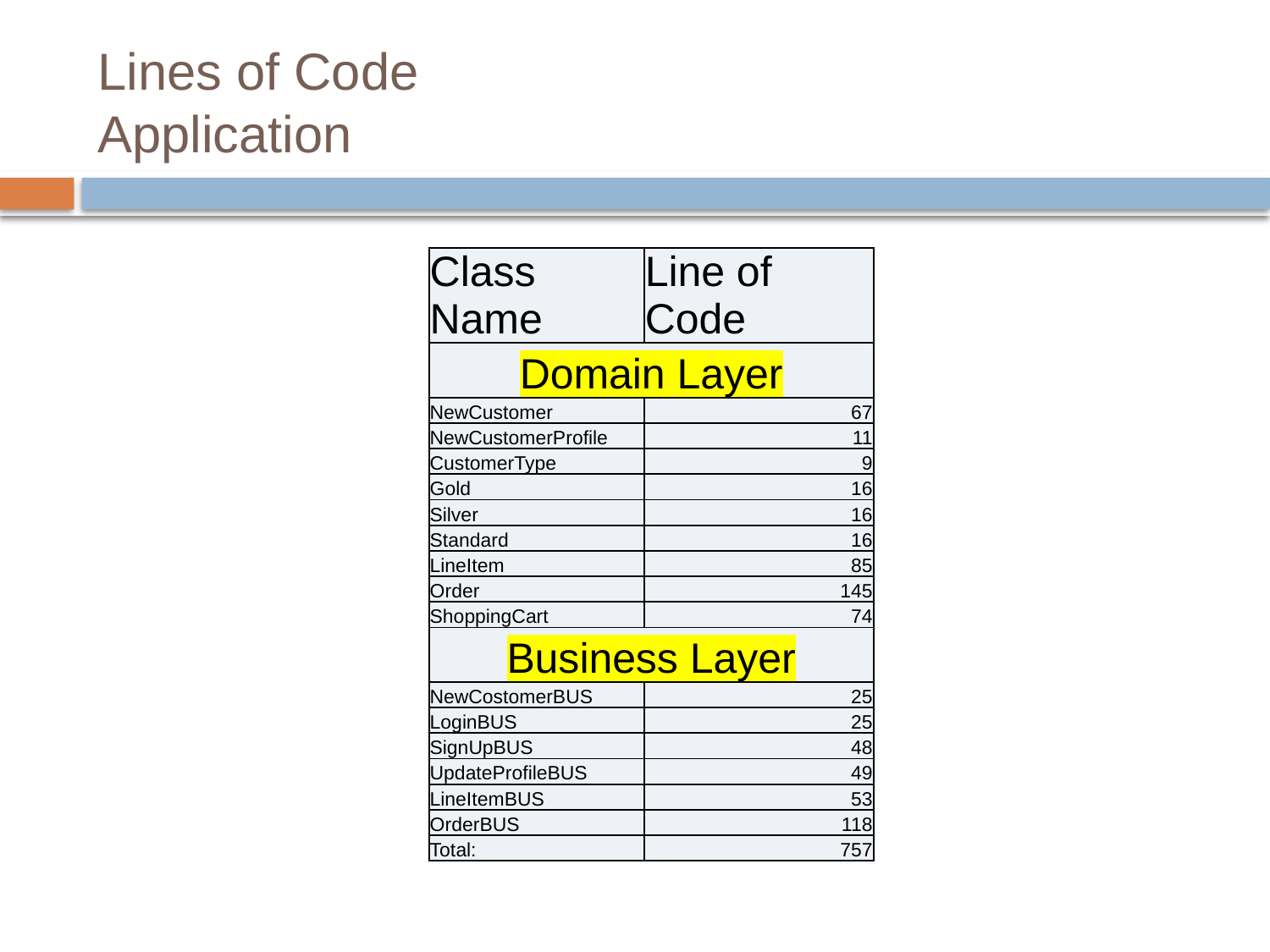

# Lines of Code Application
| Class Name | Line of Code |
| --- | --- |
| Domain Layer |  |
| NewCustomer | 67 |
| NewCustomerProfile | 11 |
| CustomerType | 9 |
| Gold | 16 |
| Silver | 16 |
| Standard | 16 |
| LineItem | 85 |
| Order | 145 |
| ShoppingCart | 74 |
| Business Layer |  |
| NewCostomerBUS | 25 |
| LoginBUS | 25 |
| SignUpBUS | 48 |
| UpdateProfileBUS | 49 |
| LineItemBUS | 53 |
| OrderBUS | 118 |
| Total: | 757 |